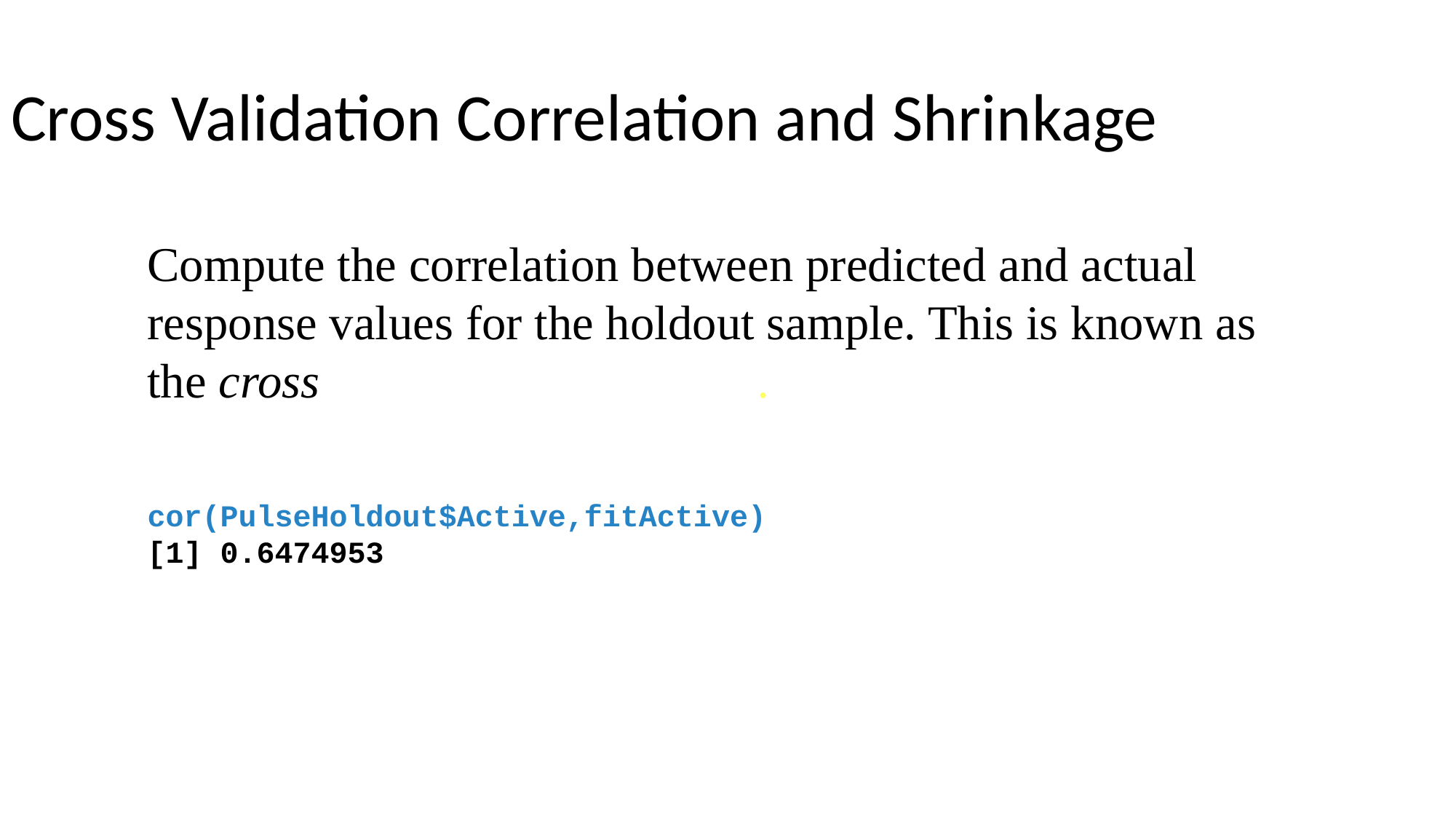

# Cross Validation Correlation and Shrinkage
Compute the correlation between predicted and actual response values for the holdout sample. This is known as the cross validation correlation.
cor(PulseHoldout$Active,fitActive)
[1] 0.6474953